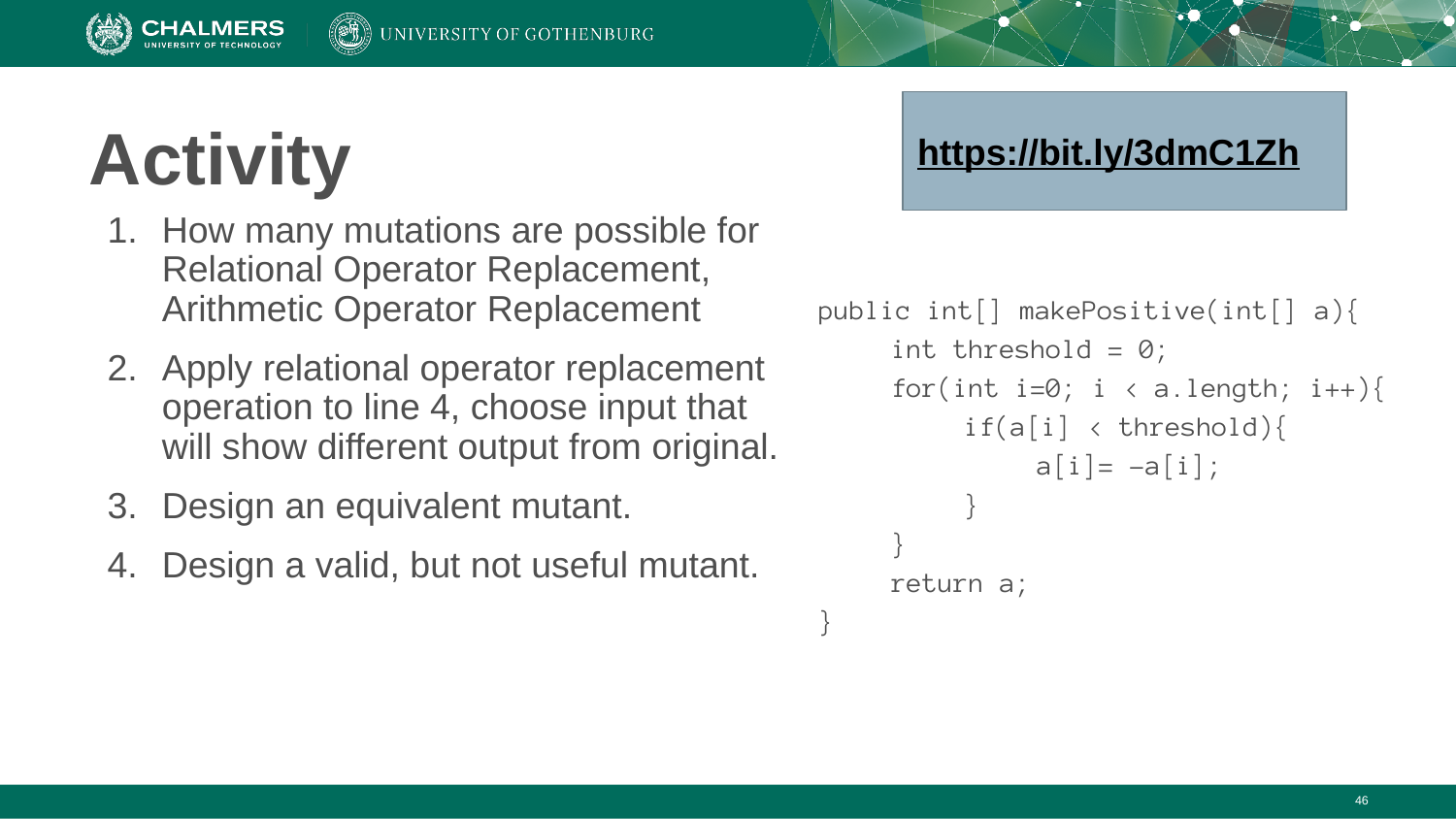

https://bit.ly/3dmC1Zh
# Activity
public int[] makePositive(int[] a){
int threshold = 0;
for(int i=0; i < a.length; i++){
if(a[i] < threshold){
a[i]= -a[i];
}
}
return a;
}
How many mutations are possible for Relational Operator Replacement, Arithmetic Operator Replacement
Apply relational operator replacement operation to line 4, choose input that will show different output from original.
Design an equivalent mutant.
Design a valid, but not useful mutant.
46